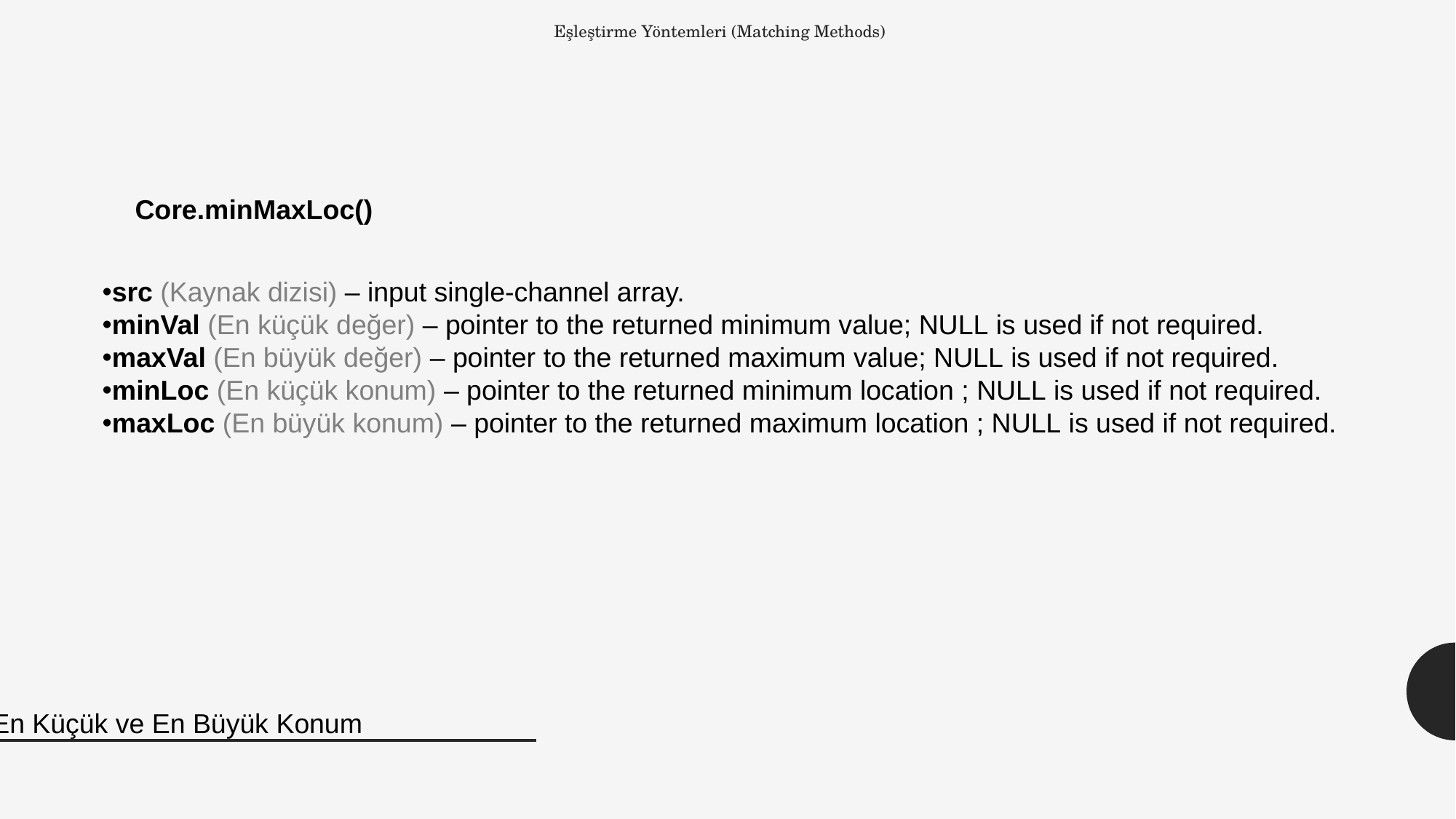

# Eşleştirme Yöntemleri (Matching Methods)
Core.minMaxLoc()

src (Kaynak dizisi) – input single-channel array.
minVal (En küçük değer) – pointer to the returned minimum value; NULL is used if not required.
maxVal (En büyük değer) – pointer to the returned maximum value; NULL is used if not required.
minLoc (En küçük konum) – pointer to the returned minimum location ; NULL is used if not required.
maxLoc (En büyük konum) – pointer to the returned maximum location ; NULL is used if not required.

En Küçük ve En Büyük Konum